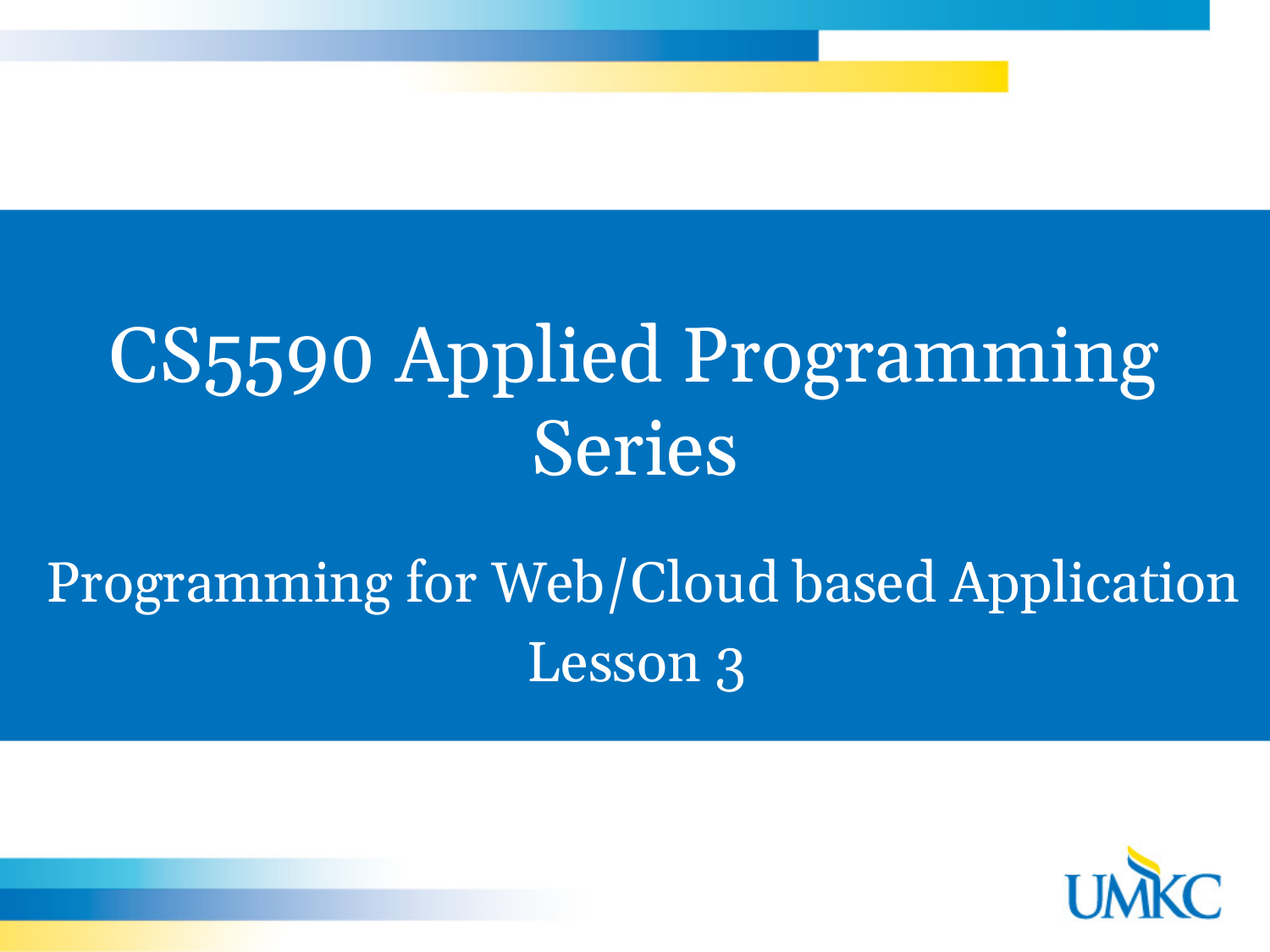

# CS5590 Applied Programming Series
 Programming for Web/Cloud based Application
Lesson 3